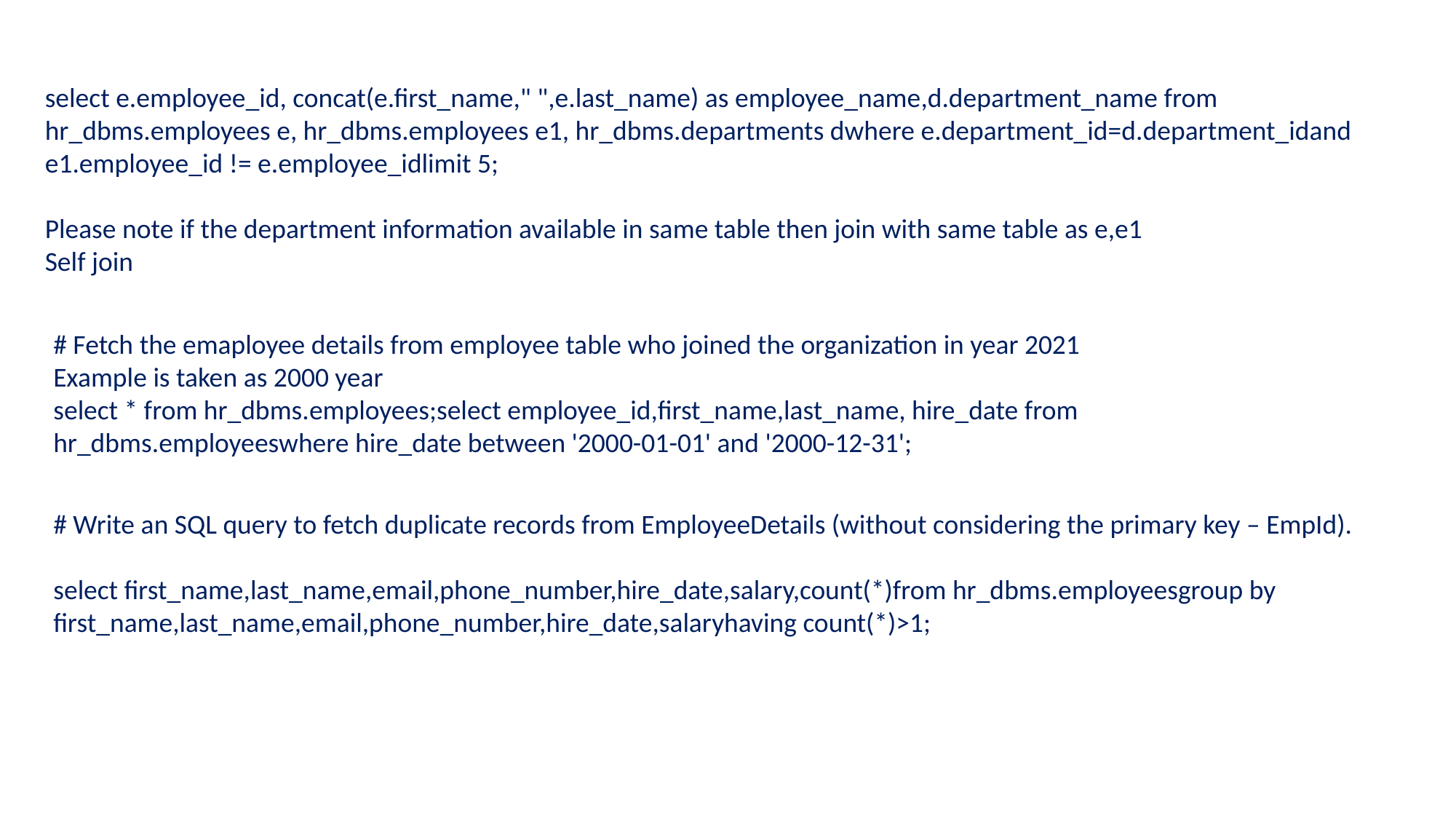

select e.employee_id, concat(e.first_name," ",e.last_name) as employee_name,d.department_name from hr_dbms.employees e, hr_dbms.employees e1, hr_dbms.departments dwhere e.department_id=d.department_idand e1.employee_id != e.employee_idlimit 5;

Please note if the department information available in same table then join with same table as e,e1
Self join
# Fetch the emaployee details from employee table who joined the organization in year 2021
Example is taken as 2000 year
select * from hr_dbms.employees;select employee_id,first_name,last_name, hire_date from hr_dbms.employeeswhere hire_date between '2000-01-01' and '2000-12-31';
# Write an SQL query to fetch duplicate records from EmployeeDetails (without considering the primary key – EmpId).

select first_name,last_name,email,phone_number,hire_date,salary,count(*)from hr_dbms.employeesgroup by first_name,last_name,email,phone_number,hire_date,salaryhaving count(*)>1;